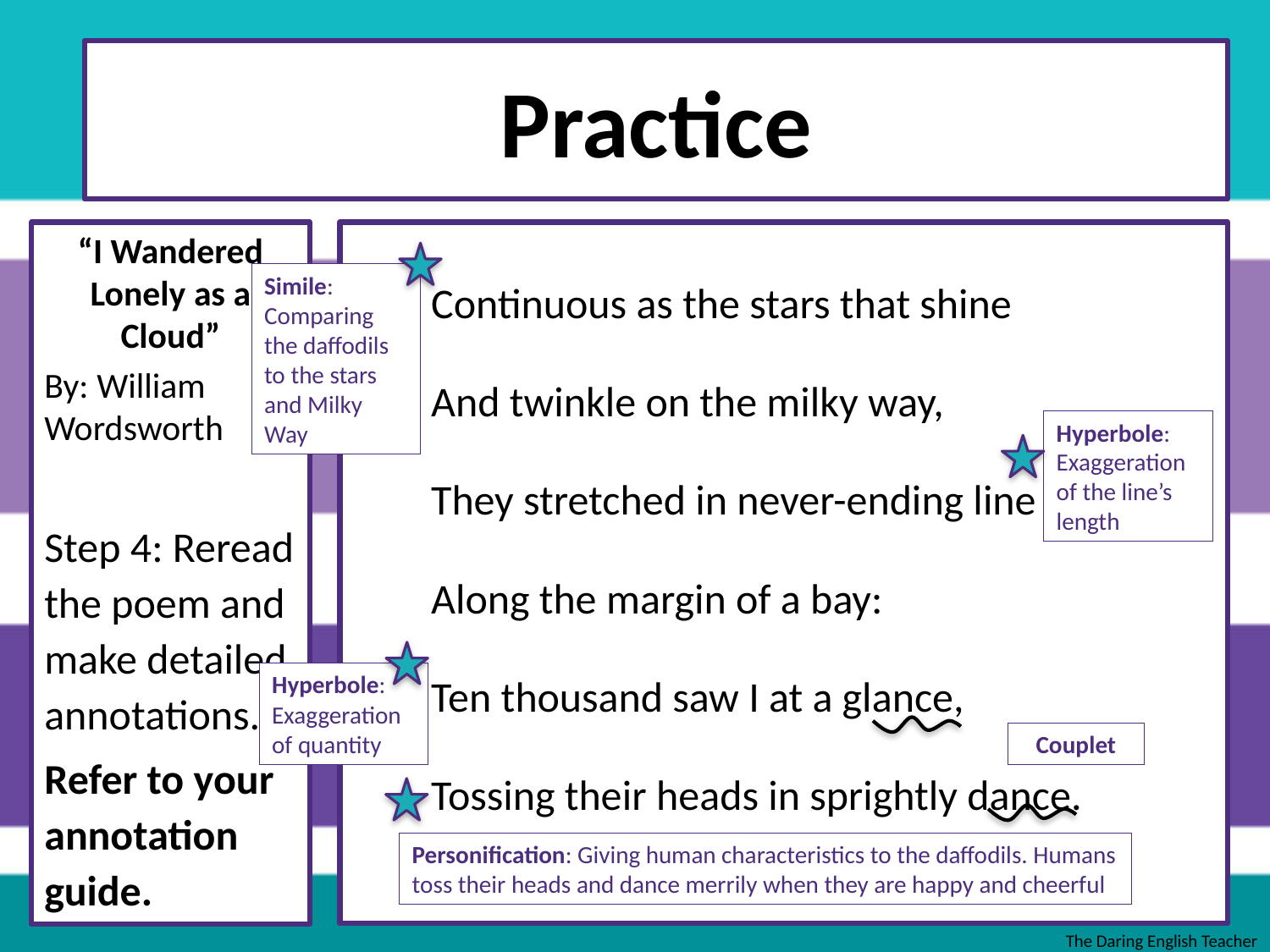

# Practice
Practice
“I Wandered Lonely as a Cloud”
By: William Wordsworth

Step 4: Reread the poem and make detailed annotations.
Refer to your annotation guide.
Continuous as the stars that shine
And twinkle on the milky way,
They stretched in never-ending line
Along the margin of a bay:
Ten thousand saw I at a glance,
Tossing their heads in sprightly dance.

Simile: Comparing the daffodils to the stars and Milky Way
Hyperbole: Exaggeration of the line’s length

Hyperbole: Exaggeration of quantity

Couplet

Personification: Giving human characteristics to the daffodils. Humans toss their heads and dance merrily when they are happy and cheerful